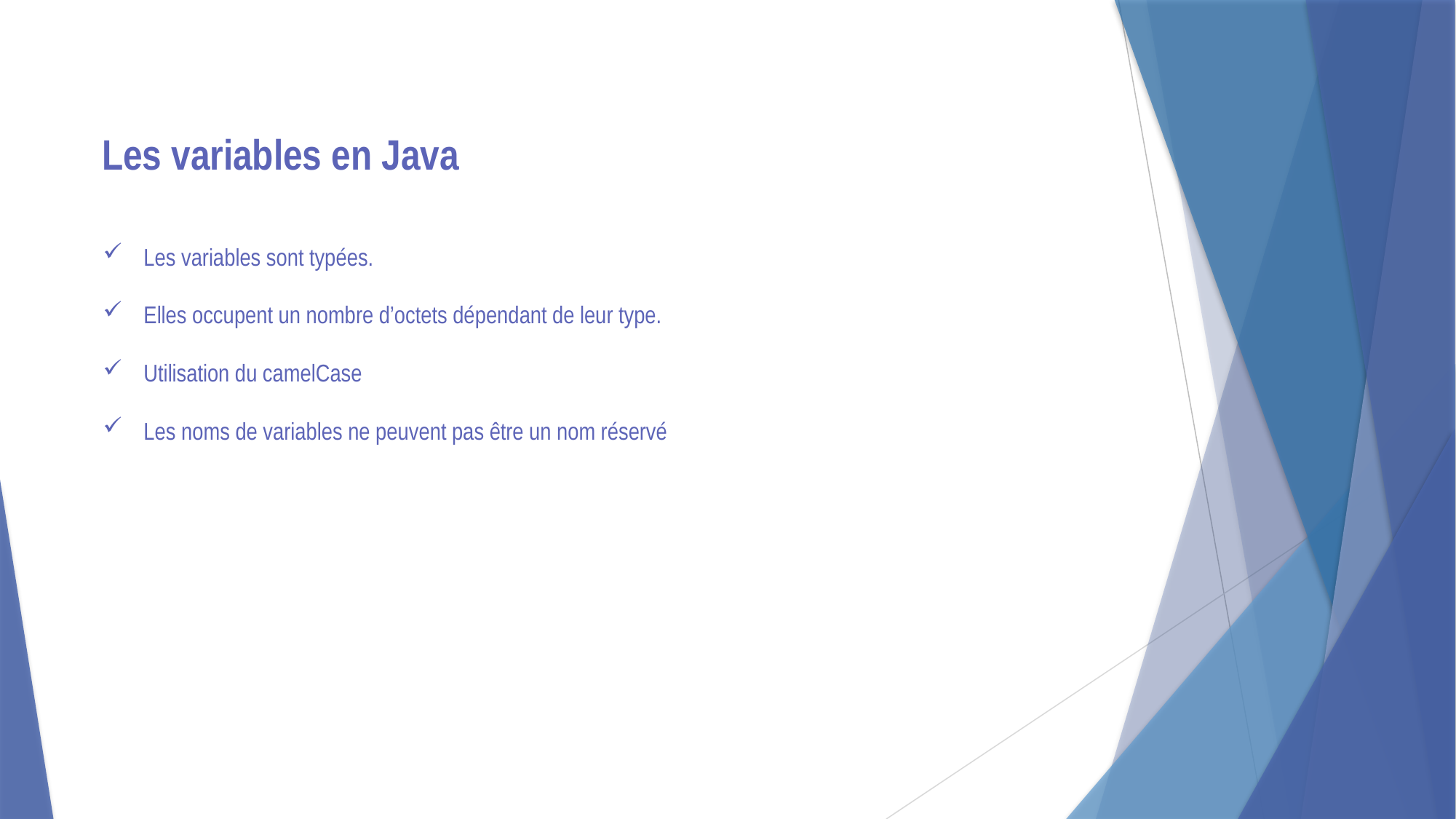

Les variables en Java
Les variables sont typées.

Elles occupent un nombre d’octets dépendant de leur type.

Utilisation du camelCase

Les noms de variables ne peuvent pas être un nom réservé